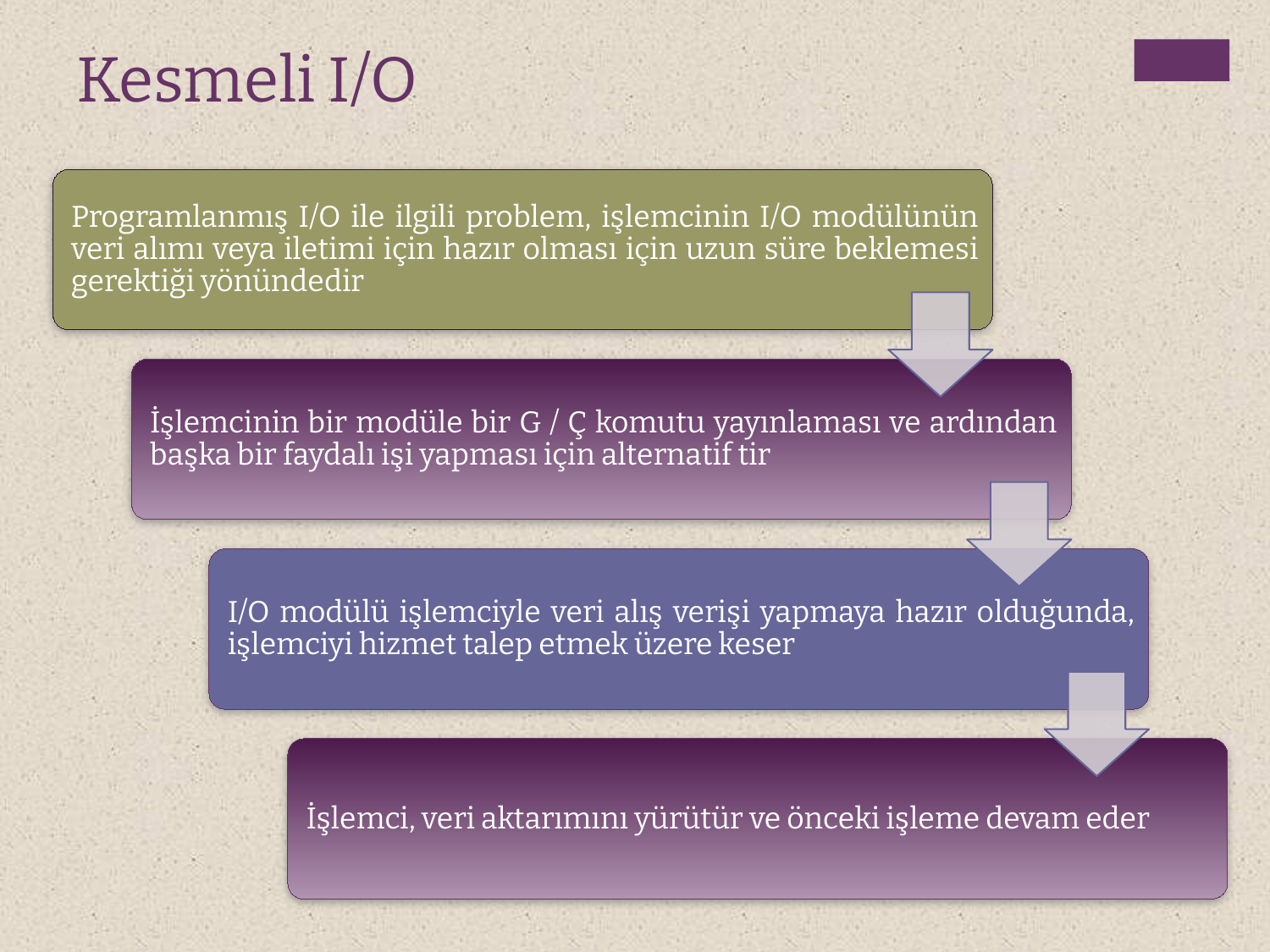

Kesmeli I/O
Programlanmış I/O ile ilgili problem, işlemcinin I/O modülünün veri alımı veya iletimi için hazır olması için uzun süre beklemesi gerektiği yönündedir
İşlemcinin bir modüle bir G / Ç komutu yayınlaması ve ardından başka bir faydalı işi yapması için alternatif tir
I/O modülü işlemciyle veri alış verişi yapmaya hazır olduğunda, işlemciyi hizmet talep etmek üzere keser
İşlemci, veri aktarımını yürütür ve önceki işleme devam eder